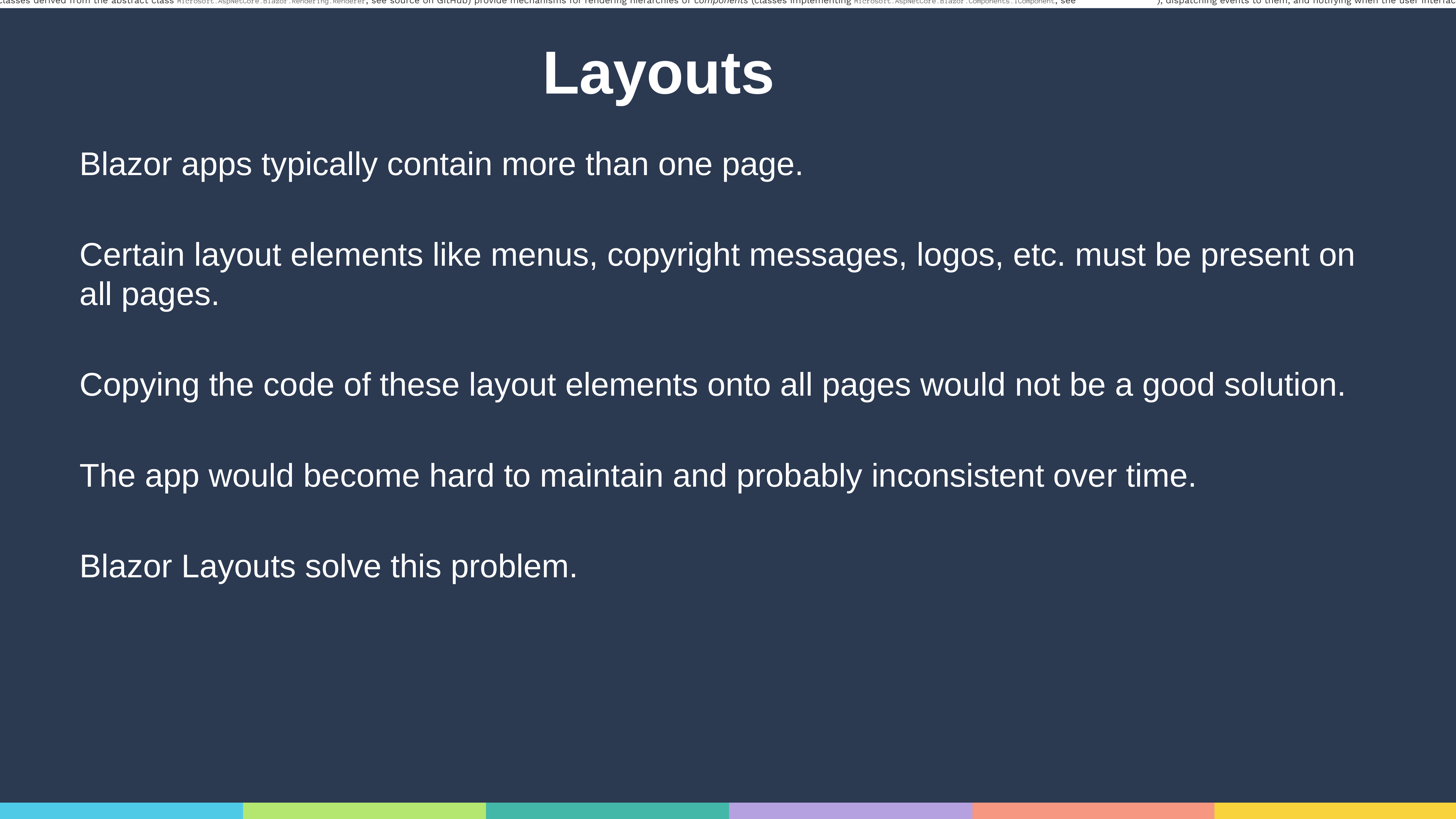

Blazor, renderers (classes derived from the abstract class Microsoft.AspNetCore.Blazor.Rendering.Renderer, see source on GitHub) provide mechanisms for rendering hierarchies of components (classes implementing Microsoft.AspNetCore.Blazor.Components.IComponent, see source on GitHub), dispatching events to them, and notifying when the user interface is being updated.
# Layouts
Blazor apps typically contain more than one page.

Certain layout elements like menus, copyright messages, logos, etc. must be present on all pages.

Copying the code of these layout elements onto all pages would not be a good solution.

The app would become hard to maintain and probably inconsistent over time.

Blazor Layouts solve this problem.